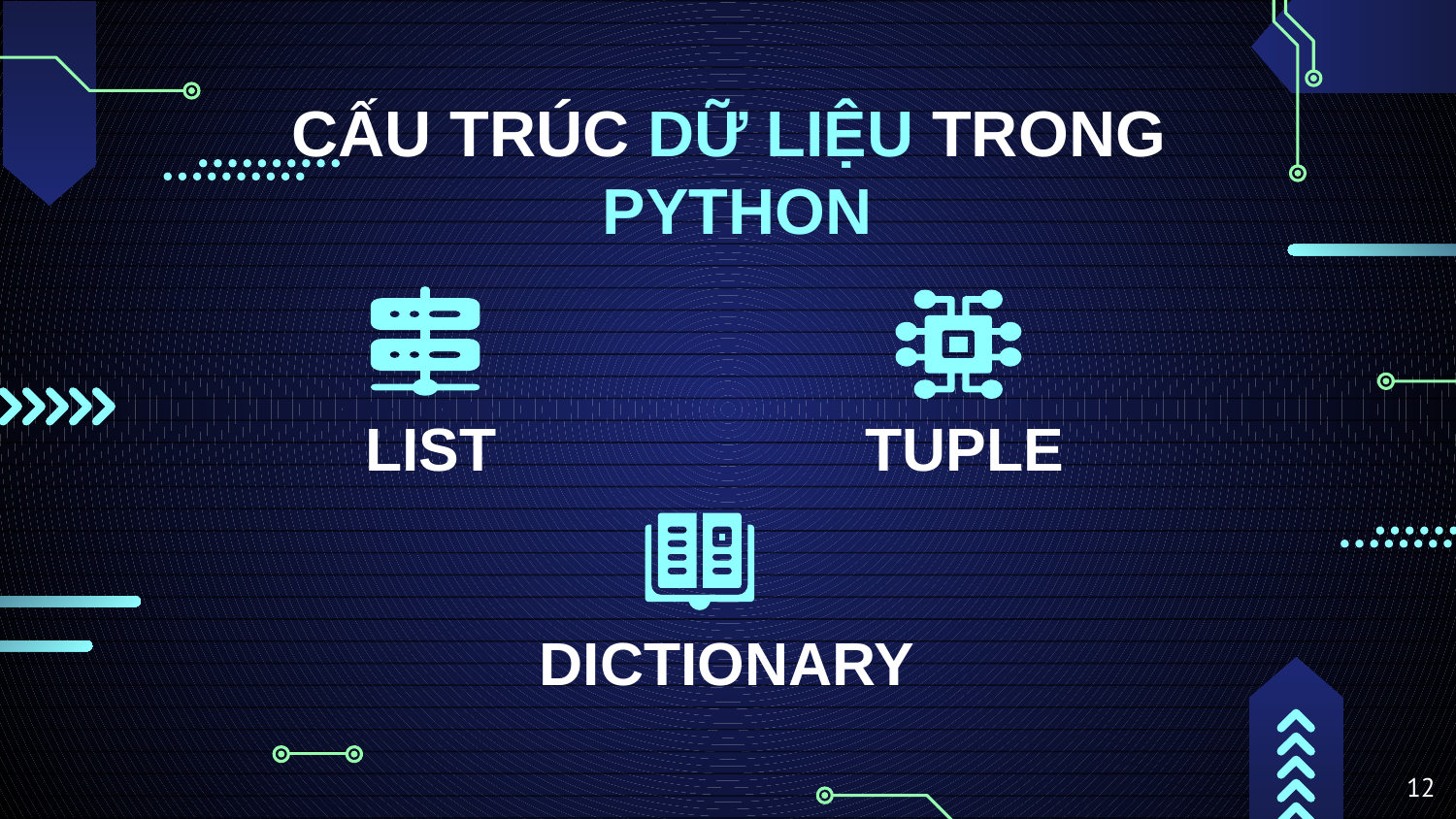

CẤU TRÚC DỮ LIỆU TRONG
PYTHON

LIST

TUPLE

DICTIONARY

12